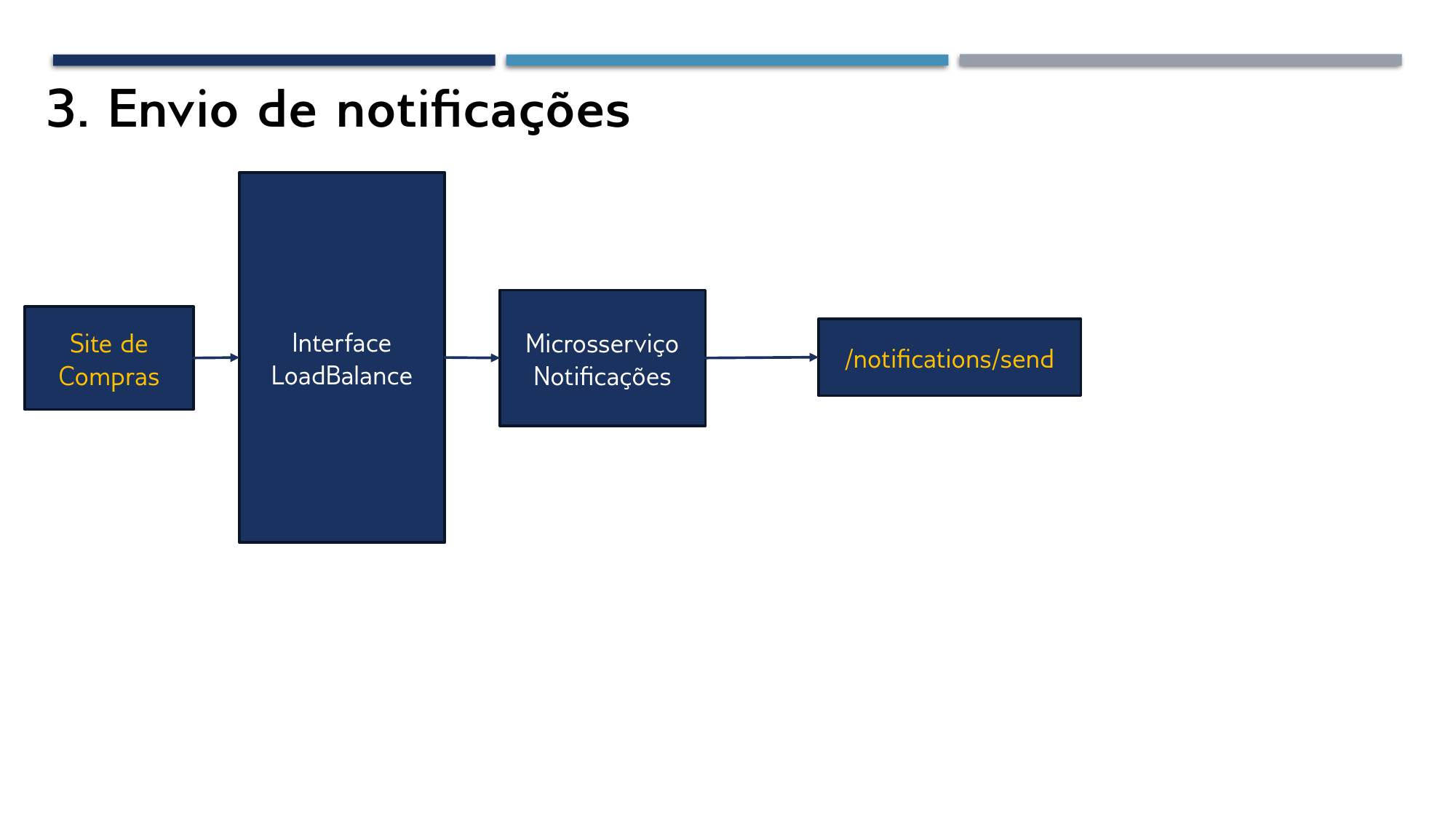

3. Envio de notificações
Interface
LoadBalance
Microsserviço Notificações
Site de Compras
/notifications/send